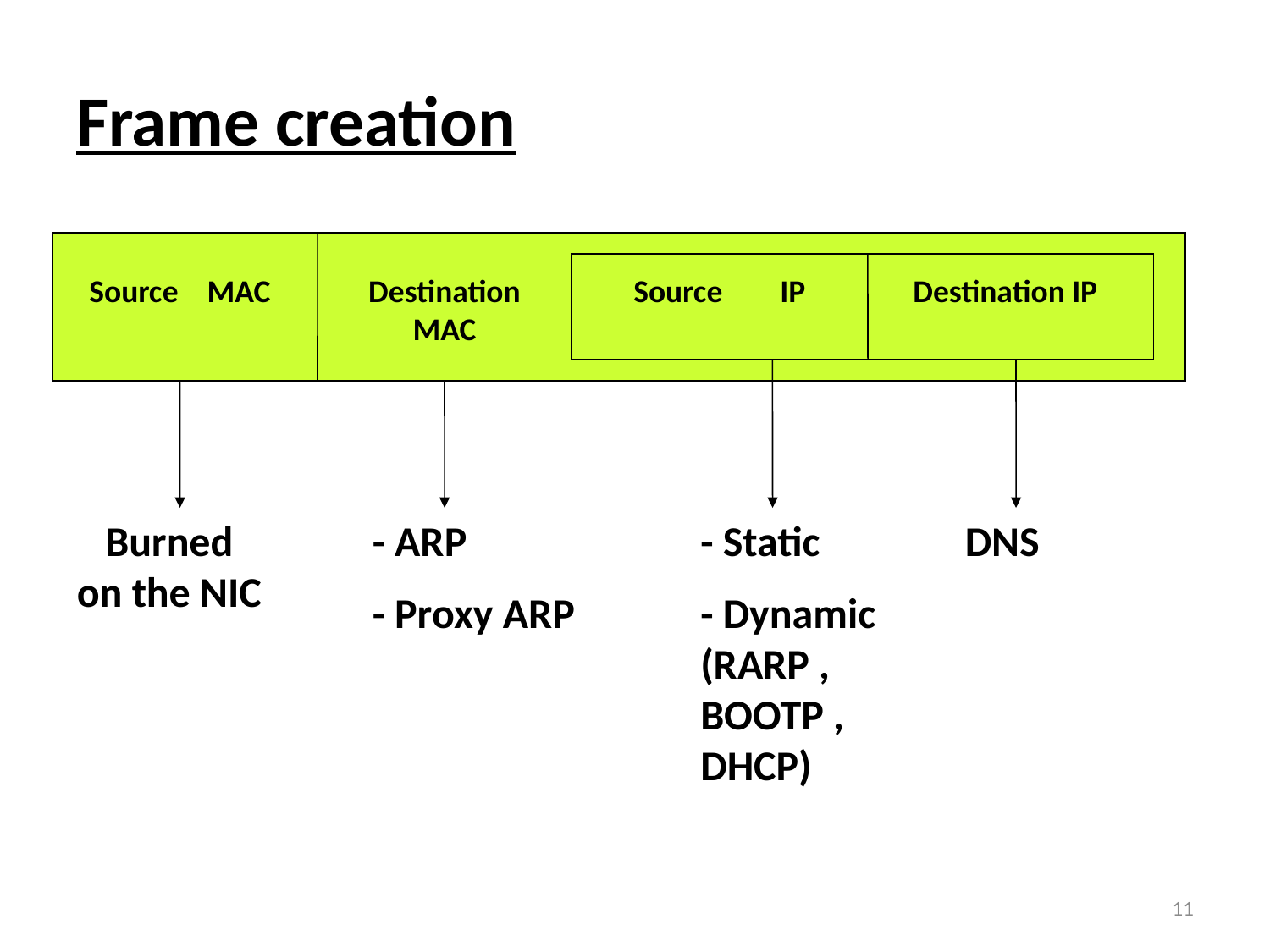

# Frame creation

Source    MAC
Destination MAC
Source        IP
Destination IP

Burned
on the NIC
- ARP
- Proxy ARP
- Static
- Dynamic      (RARP ,          BOOTP ,       DHCP)
DNS
11